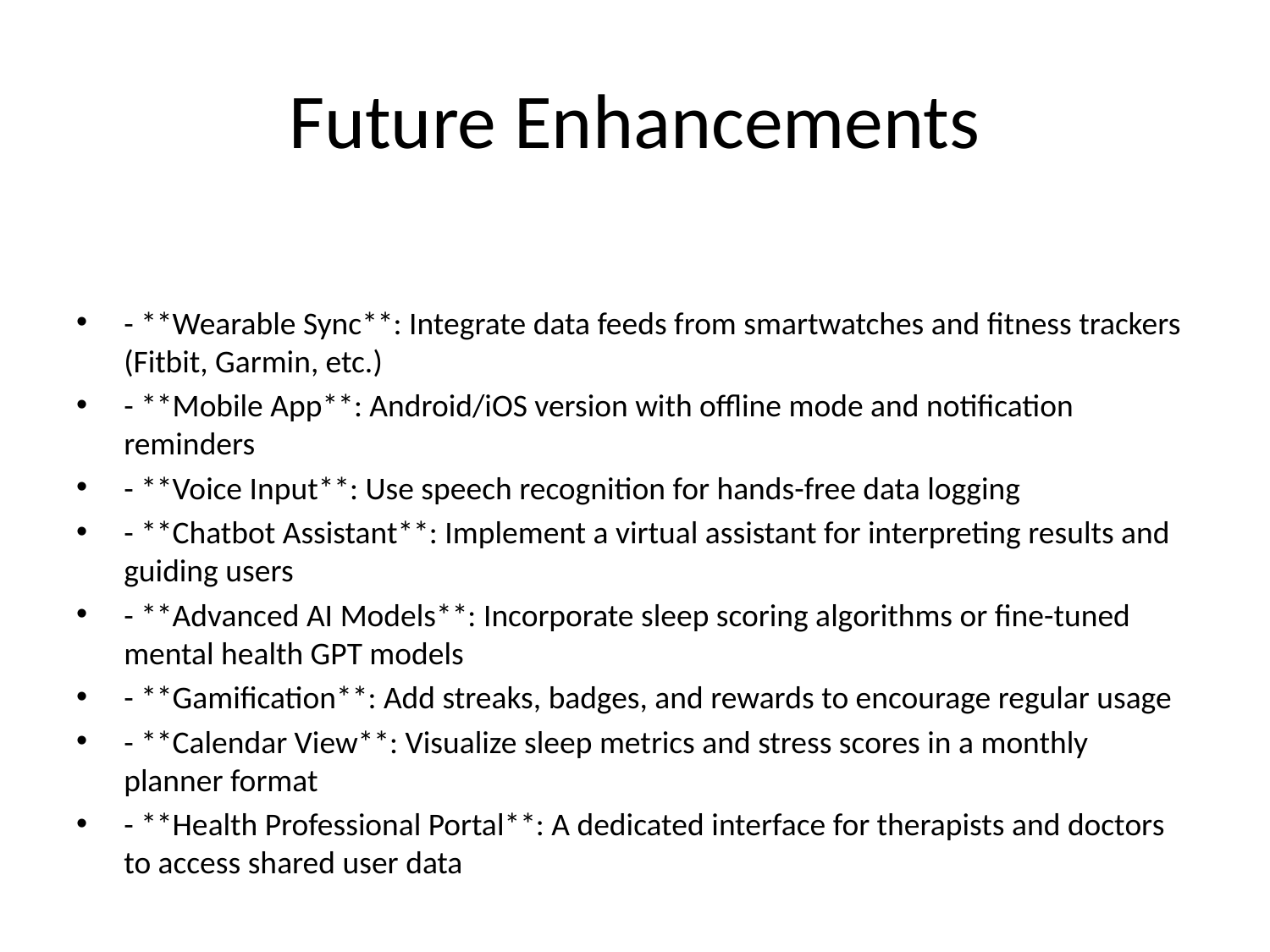

# Future Enhancements

- **Wearable Sync**: Integrate data feeds from smartwatches and fitness trackers (Fitbit, Garmin, etc.)
- **Mobile App**: Android/iOS version with offline mode and notification reminders
- **Voice Input**: Use speech recognition for hands-free data logging
- **Chatbot Assistant**: Implement a virtual assistant for interpreting results and guiding users
- **Advanced AI Models**: Incorporate sleep scoring algorithms or fine-tuned mental health GPT models
- **Gamification**: Add streaks, badges, and rewards to encourage regular usage
- **Calendar View**: Visualize sleep metrics and stress scores in a monthly planner format
- **Health Professional Portal**: A dedicated interface for therapists and doctors to access shared user data